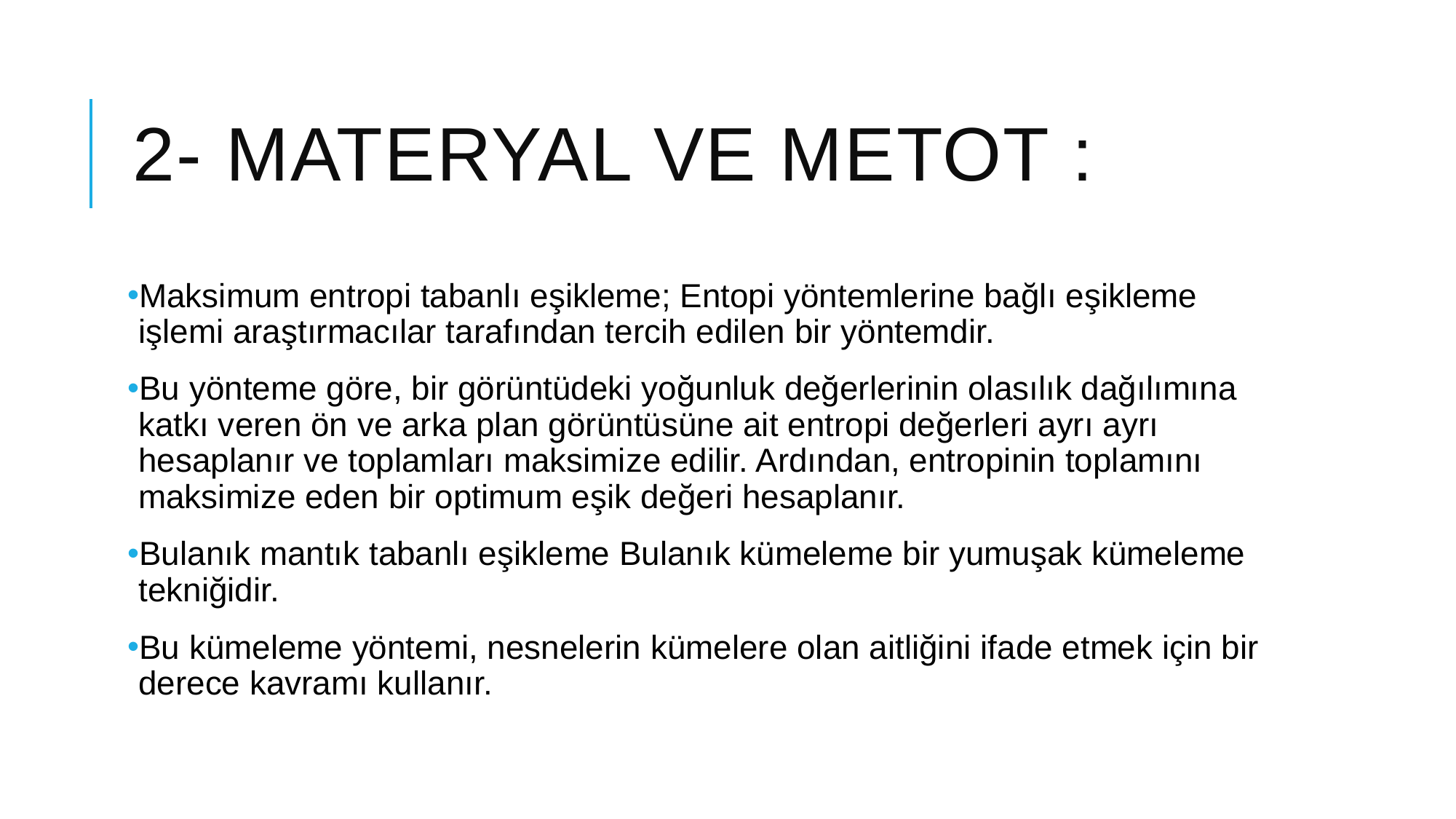

# 2- Materyal ve metot :
Maksimum entropi tabanlı eşikleme; Entopi yöntemlerine bağlı eşikleme işlemi araştırmacılar tarafından tercih edilen bir yöntemdir.
Bu yönteme göre, bir görüntüdeki yoğunluk değerlerinin olasılık dağılımına katkı veren ön ve arka plan görüntüsüne ait entropi değerleri ayrı ayrı hesaplanır ve toplamları maksimize edilir. Ardından, entropinin toplamını maksimize eden bir optimum eşik değeri hesaplanır.
Bulanık mantık tabanlı eşikleme Bulanık kümeleme bir yumuşak kümeleme tekniğidir.
Bu kümeleme yöntemi, nesnelerin kümelere olan aitliğini ifade etmek için bir derece kavramı kullanır.